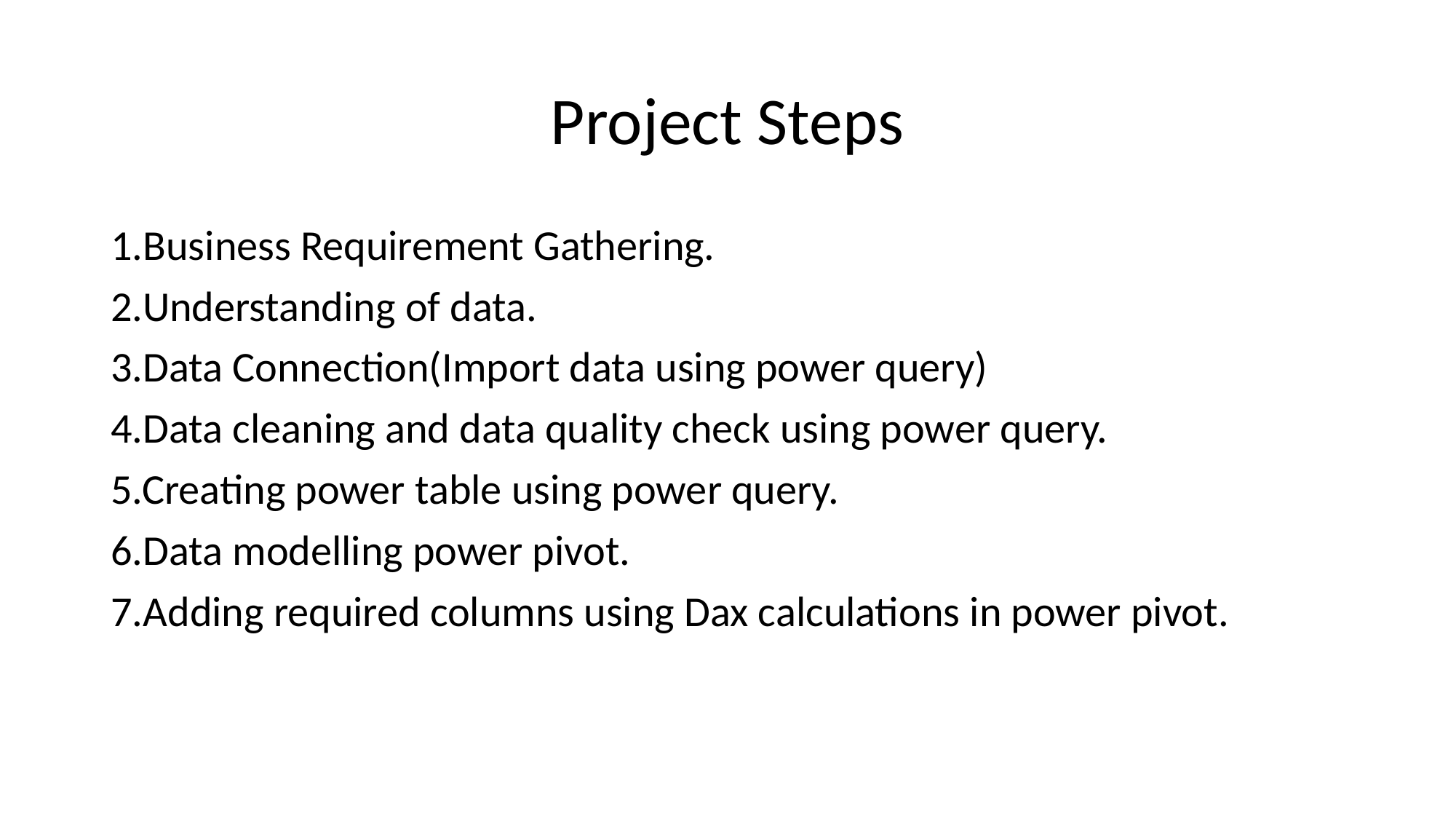

# Project Steps
1.Business Requirement Gathering.
2.Understanding of data.
3.Data Connection(Import data using power query)
4.Data cleaning and data quality check using power query.
5.Creating power table using power query.
6.Data modelling power pivot.
7.Adding required columns using Dax calculations in power pivot.